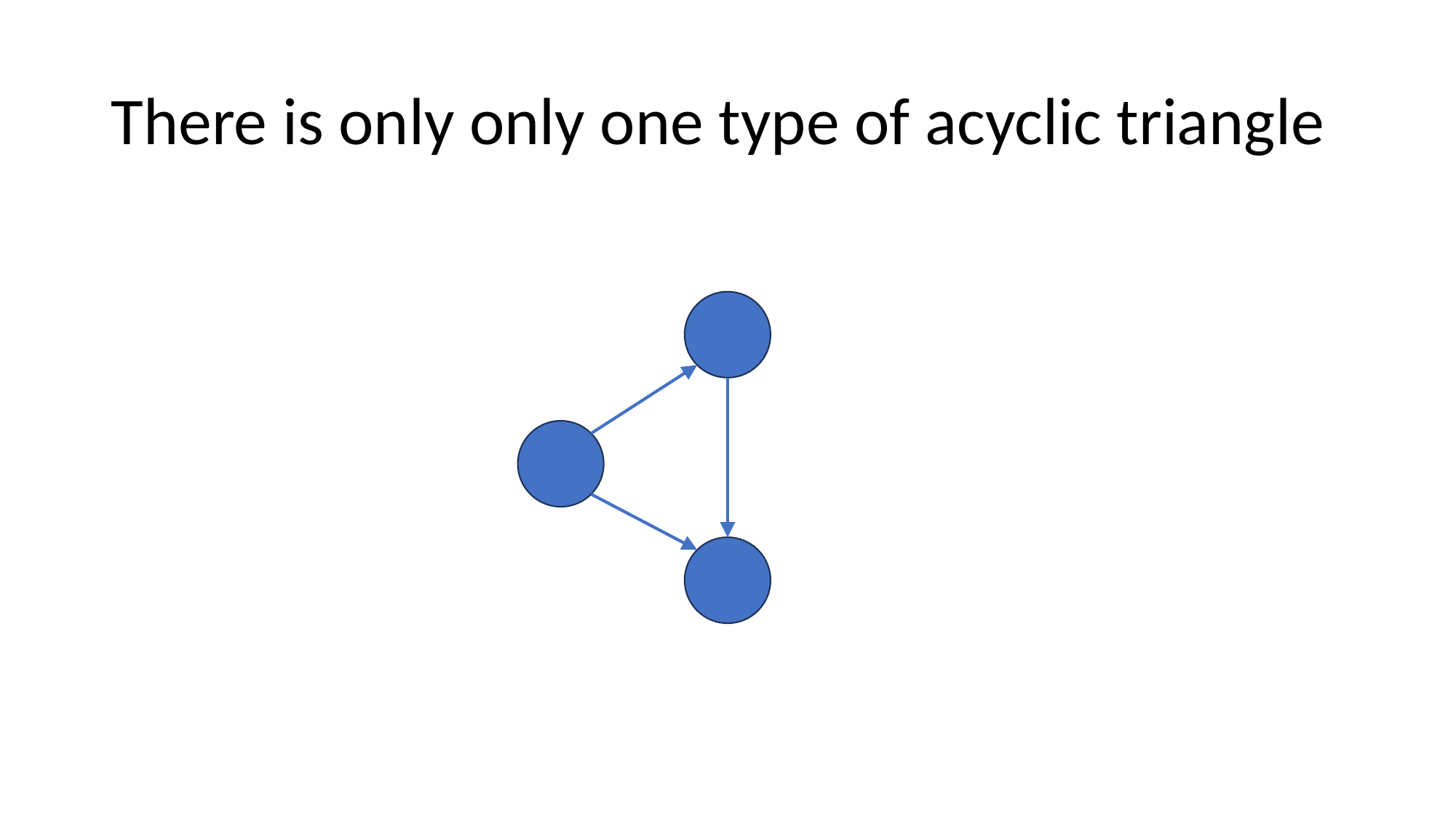

# There is only only one type of acyclic triangle